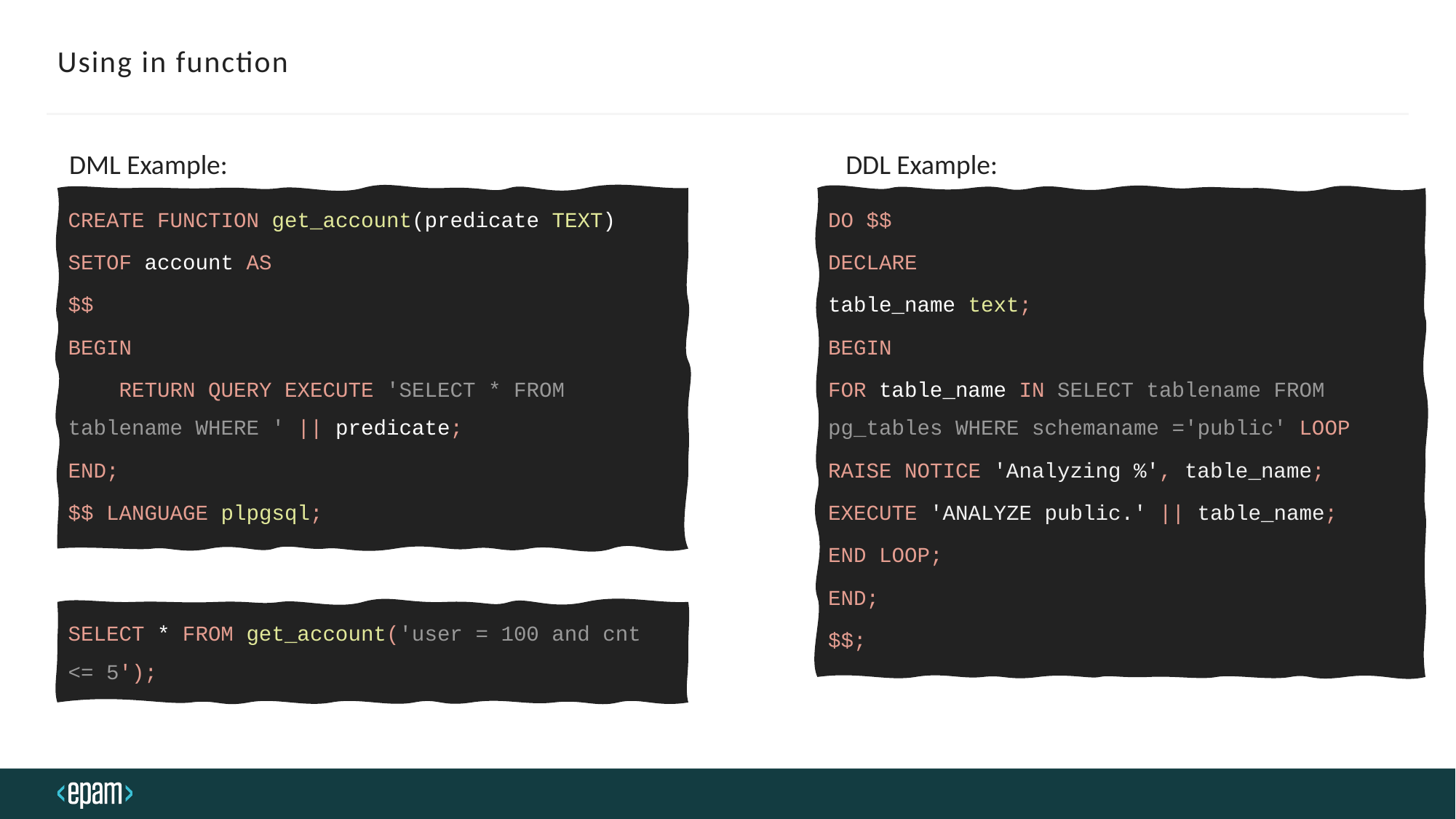

# Using in function
DML Example:
DDL Example:
CREATE FUNCTION get_account(predicate TEXT)
SETOF account AS
$$
BEGIN
    RETURN QUERY EXECUTE 'SELECT * FROM tablename WHERE ' || predicate;
END;
$$ LANGUAGE plpgsql;

DO $$
DECLARE
table_name text;
BEGIN
FOR table_name IN SELECT tablename FROM pg_tables WHERE schemaname ='public' LOOP
RAISE NOTICE 'Analyzing %', table_name;
EXECUTE 'ANALYZE public.' || table_name;
END LOOP;
END;
$$;
SELECT * FROM get_account('user = 100 and cnt <= 5');